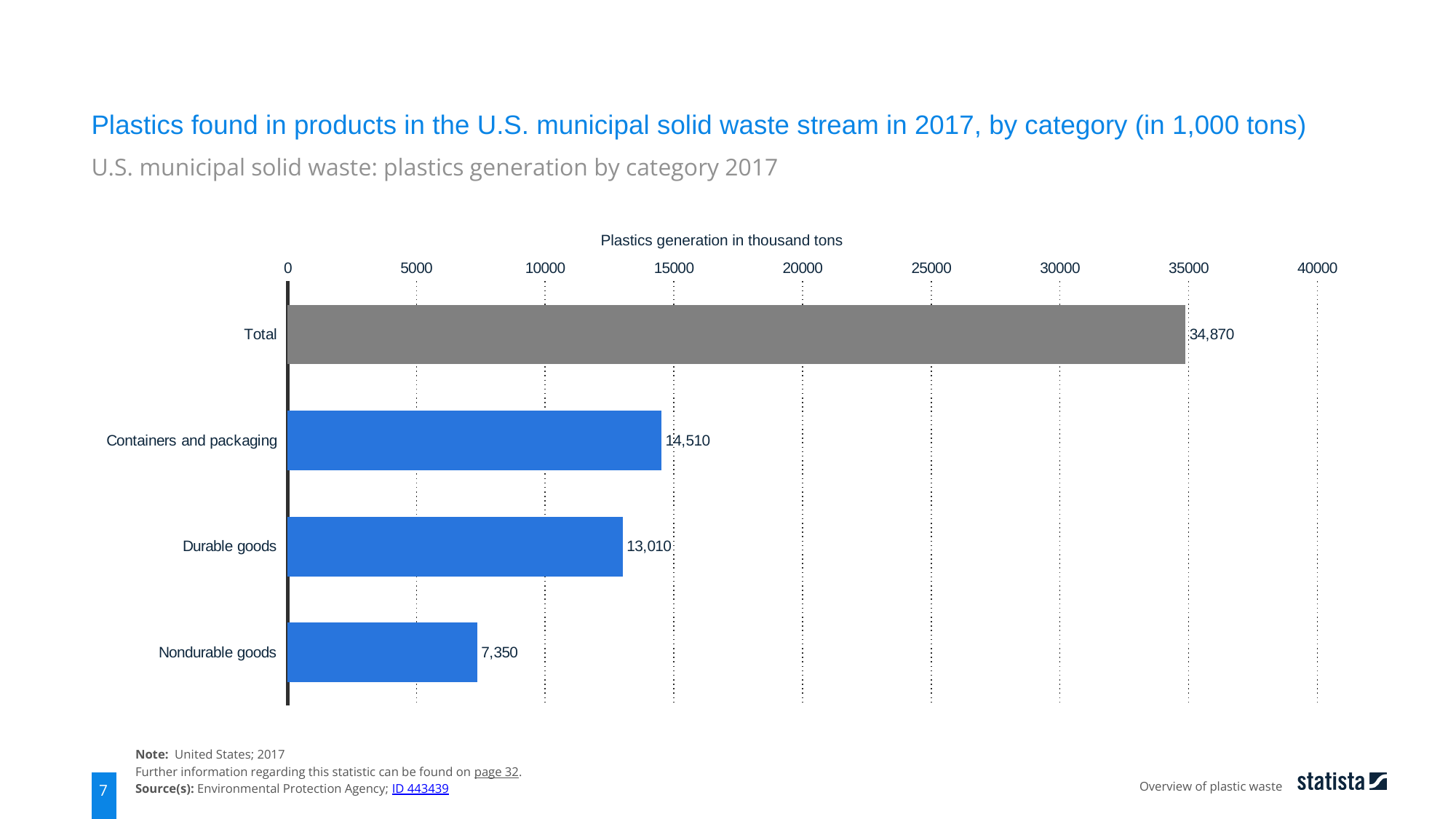

Plastics found in products in the U.S. municipal solid waste stream in 2017, by category (in 1,000 tons)
U.S. municipal solid waste: plastics generation by category 2017
Plastics generation in thousand tons

### Chart

| Category | data |
|---|---|
| Total | 34870.0 |
| Containers and packaging | 14510.0 |
| Durable goods | 13010.0 |
| Nondurable goods | 7350.0 |
Note:  United States; 2017
Further information regarding this statistic can be found on page 32.
Source(s): Environmental Protection Agency; ID 443439
Overview of plastic waste

7